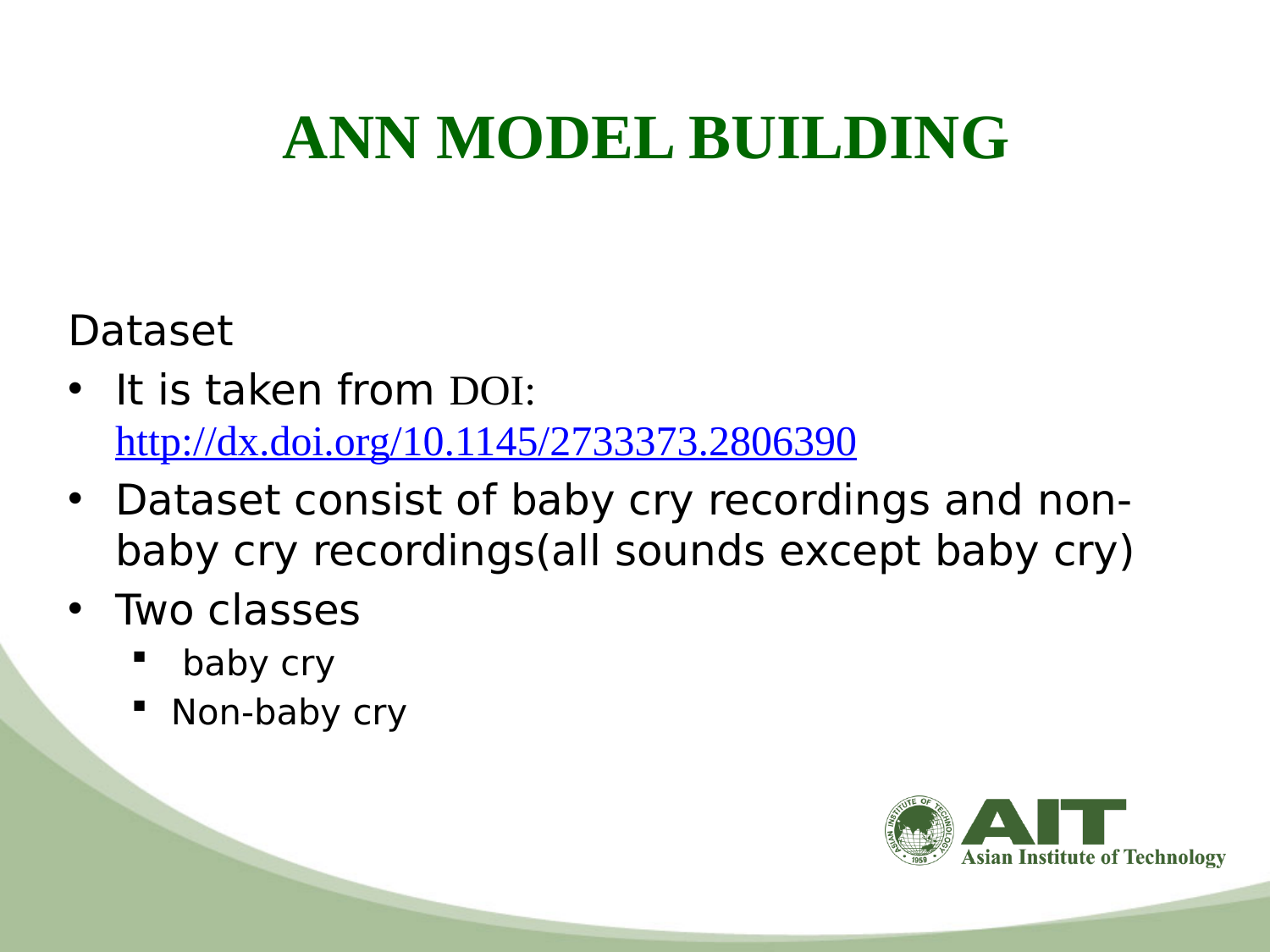

# ANN MODEL BUILDING

Dataset
It is taken from DOI: http://dx.doi.org/10.1145/2733373.2806390
Dataset consist of baby cry recordings and non-baby cry recordings(all sounds except baby cry)
Two classes
 baby cry
Non-baby cry